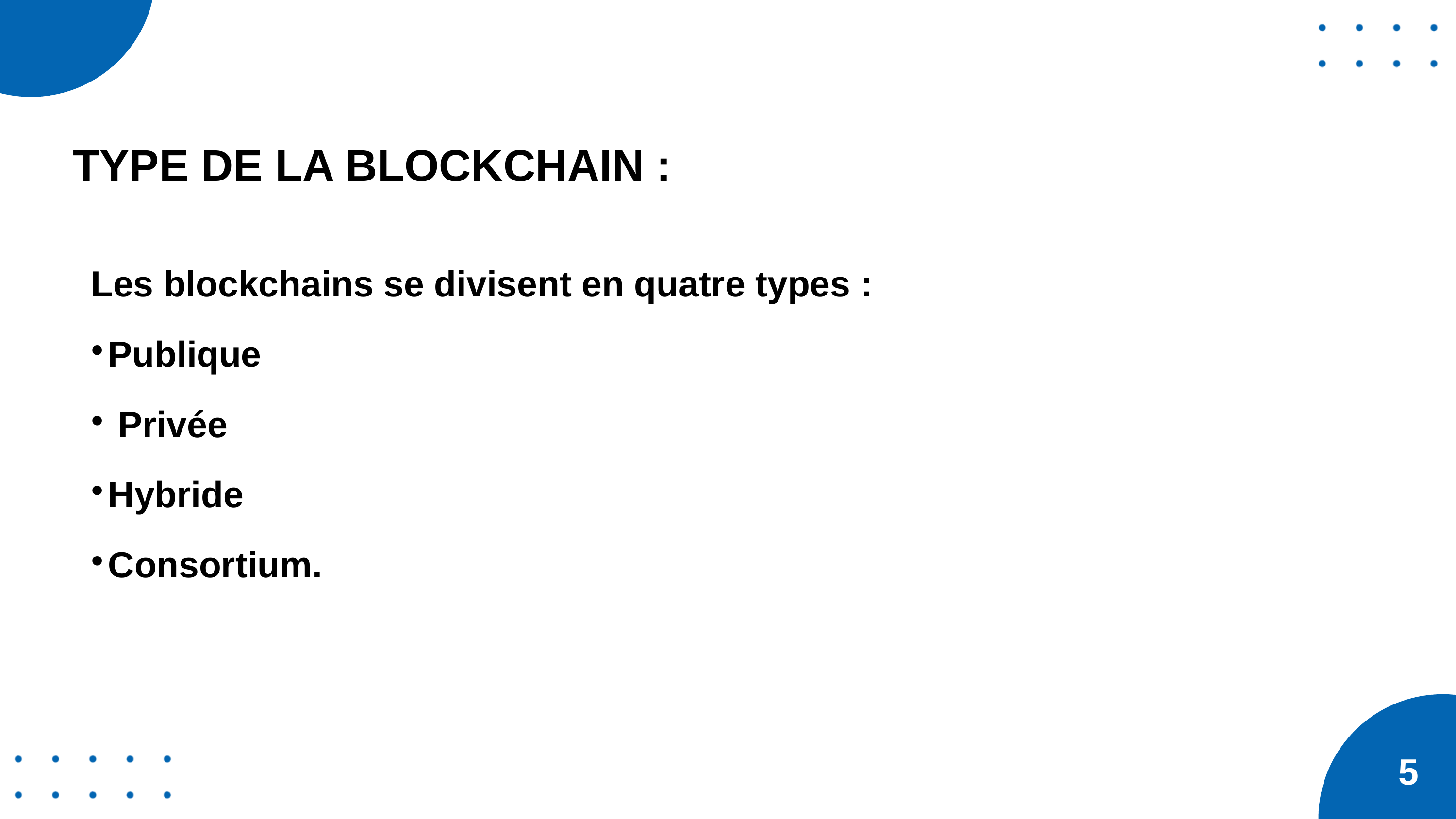

TYPE DE LA BLOCKCHAIN :
Les blockchains se divisent en quatre types :
Publique
 Privée
Hybride
Consortium.

5